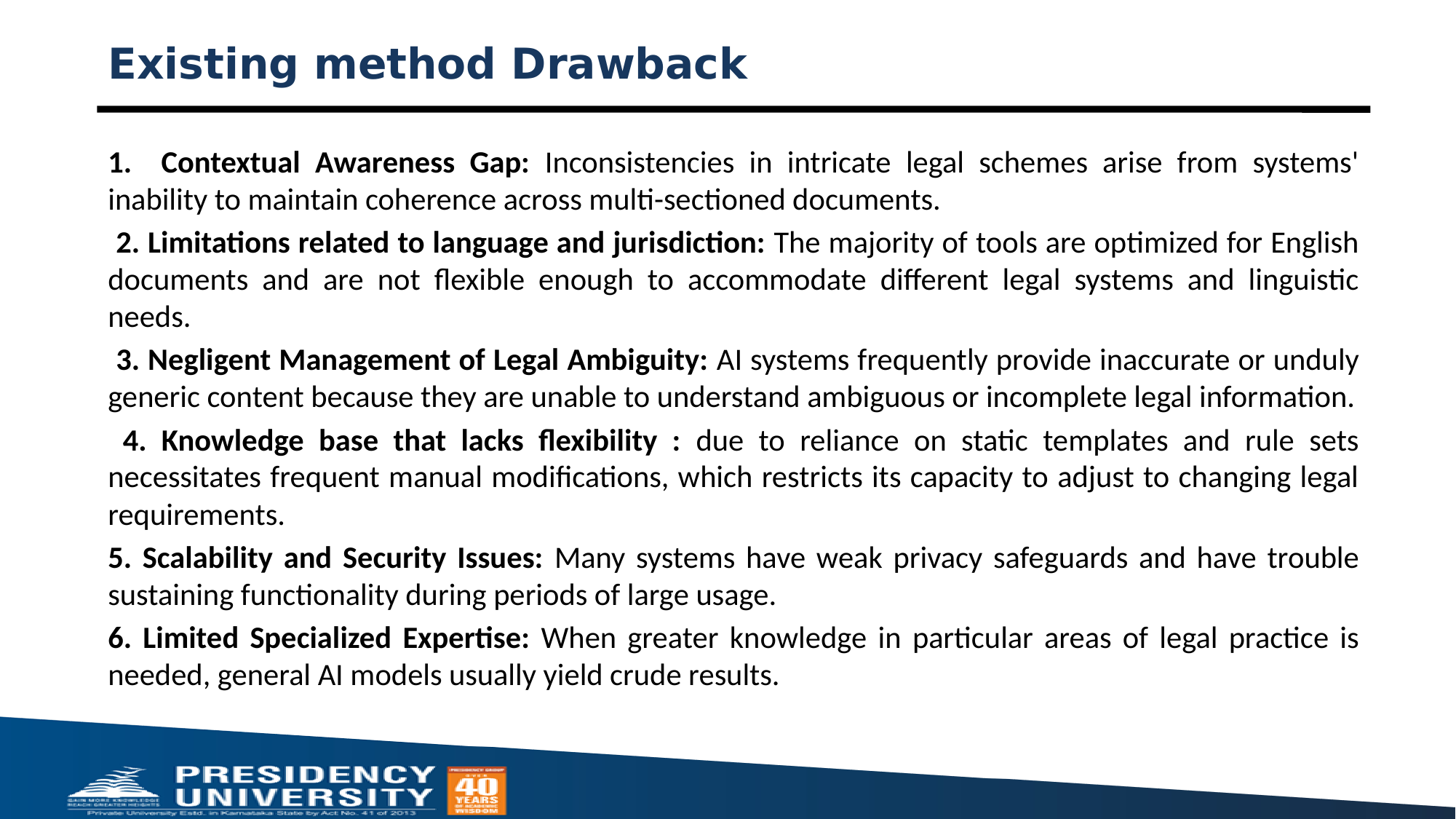

# Existing method Drawback
1.  Contextual Awareness Gap: Inconsistencies in intricate legal schemes arise from systems' inability to maintain coherence across multi-sectioned documents.
 2. Limitations related to language and jurisdiction: The majority of tools are optimized for English documents and are not flexible enough to accommodate different legal systems and linguistic needs.
 3. Negligent Management of Legal Ambiguity: AI systems frequently provide inaccurate or unduly generic content because they are unable to understand ambiguous or incomplete legal information.
 4. Knowledge base that lacks flexibility : due to reliance on static templates and rule sets necessitates frequent manual modifications, which restricts its capacity to adjust to changing legal requirements.
5. Scalability and Security Issues: Many systems have weak privacy safeguards and have trouble sustaining functionality during periods of large usage.
6. Limited Specialized Expertise: When greater knowledge in particular areas of legal practice is needed, general AI models usually yield crude results.